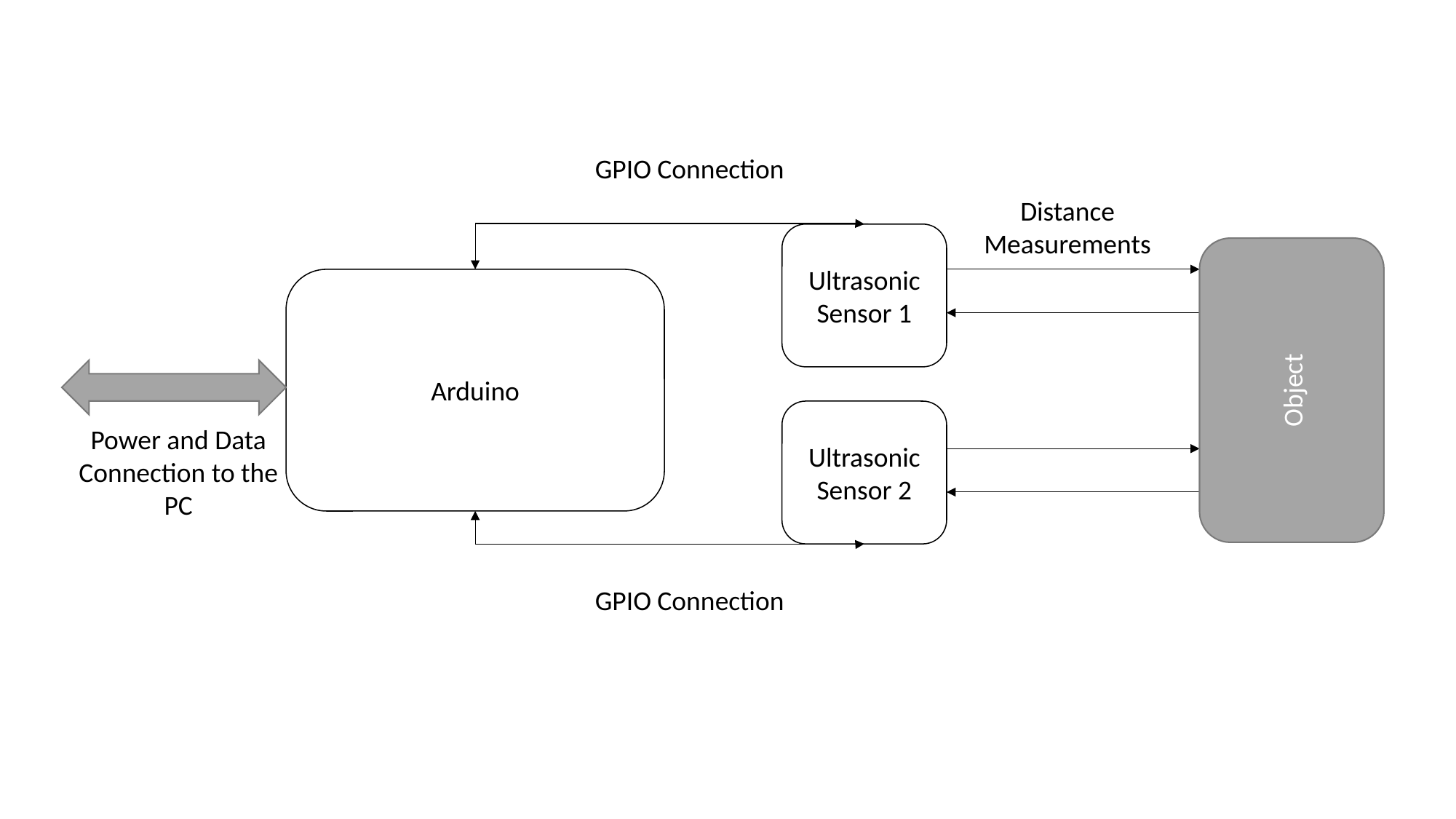

GPIO Connection
Distance Measurements
Ultrasonic Sensor 1
Arduino

Object
Ultrasonic Sensor 2
Power and Data Connection to the PC
GPIO Connection